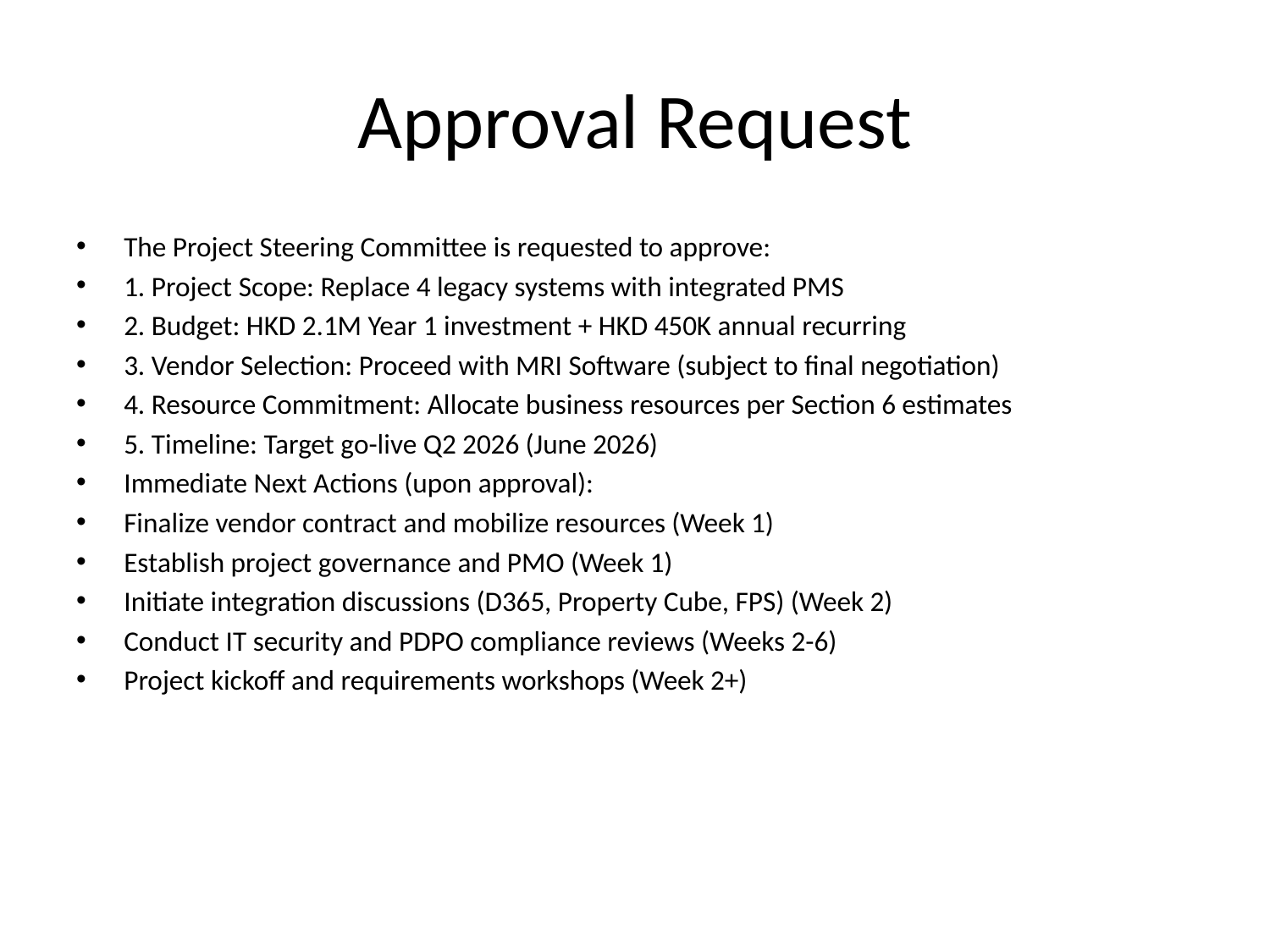

# Approval Request
The Project Steering Committee is requested to approve:
1. Project Scope: Replace 4 legacy systems with integrated PMS
2. Budget: HKD 2.1M Year 1 investment + HKD 450K annual recurring
3. Vendor Selection: Proceed with MRI Software (subject to final negotiation)
4. Resource Commitment: Allocate business resources per Section 6 estimates
5. Timeline: Target go-live Q2 2026 (June 2026)
Immediate Next Actions (upon approval):
Finalize vendor contract and mobilize resources (Week 1)
Establish project governance and PMO (Week 1)
Initiate integration discussions (D365, Property Cube, FPS) (Week 2)
Conduct IT security and PDPO compliance reviews (Weeks 2-6)
Project kickoff and requirements workshops (Week 2+)